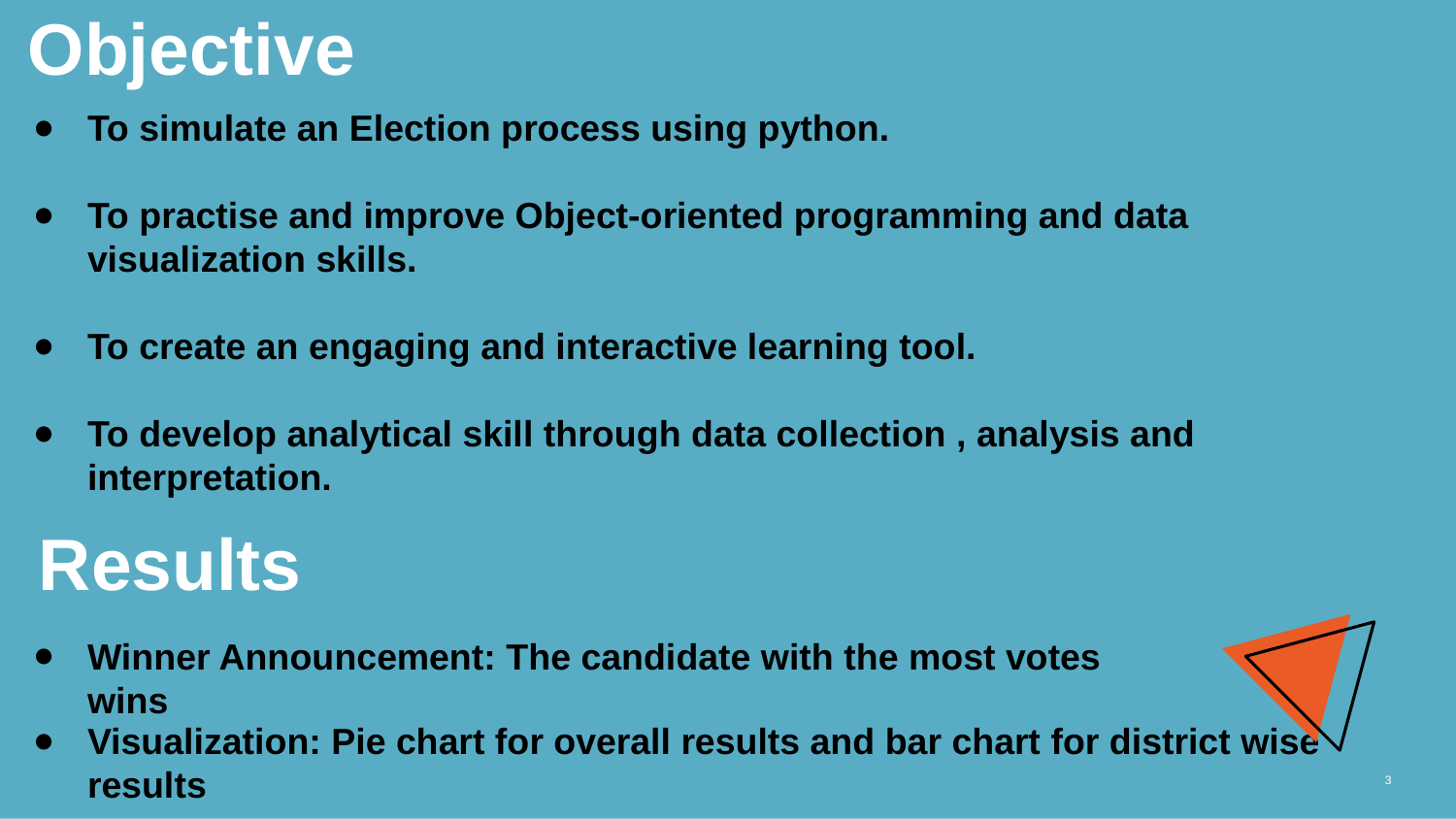

# Objective
To simulate an Election process using python.

To practise and improve Object-oriented programming and data visualization skills.

To create an engaging and interactive learning tool.

To develop analytical skill through data collection , analysis and interpretation.
Results

Winner Announcement: The candidate with the most votes wins
Visualization: Pie chart for overall results and bar chart for district wise results
3